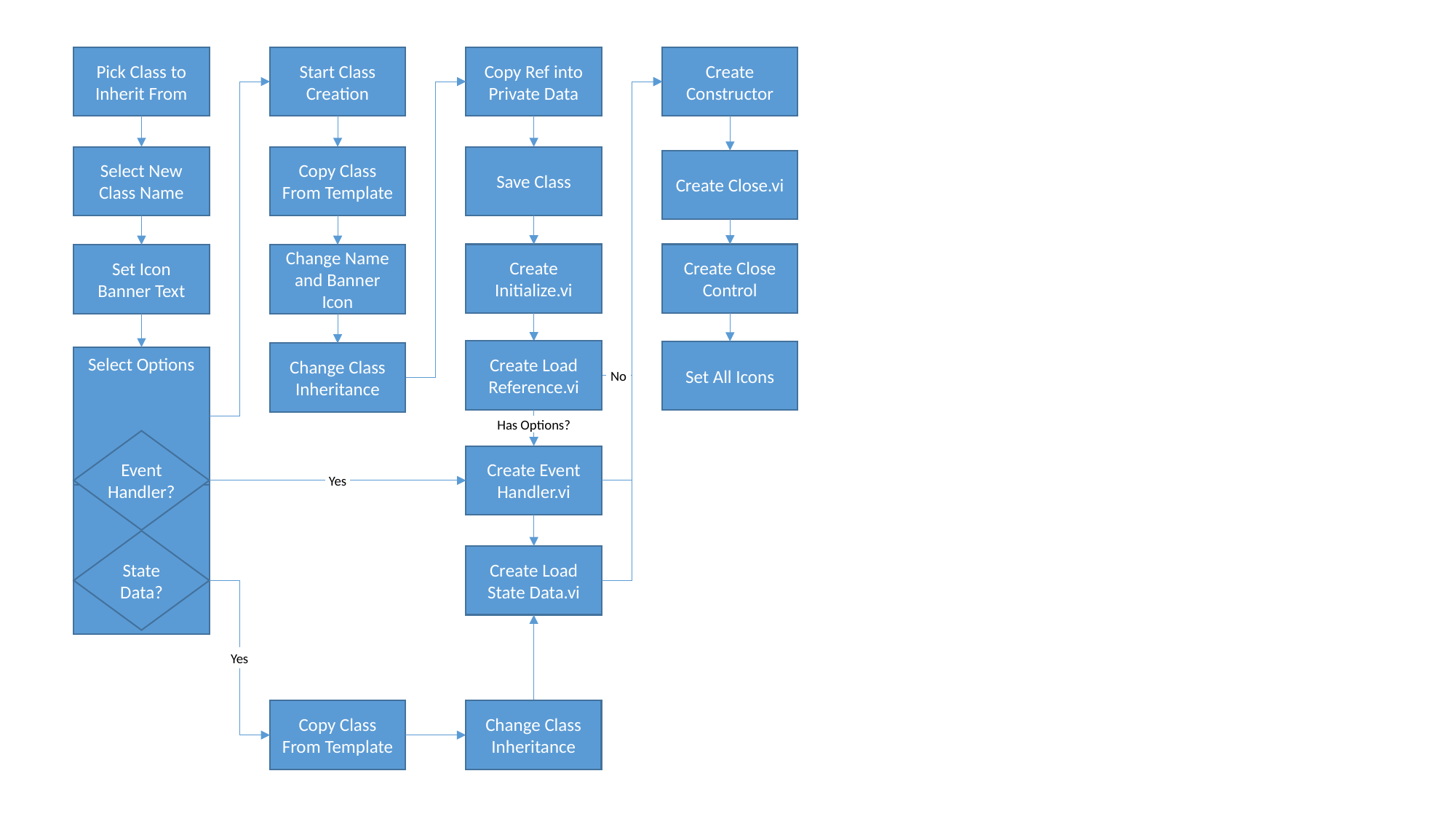

Pick Class to Inherit From
Start Class Creation
Copy Ref into Private Data
Create Constructor
Save Class
Select New Class Name
Copy Class From Template
Create Close.vi
Create Initialize.vi
Create Close Control
Change Name and Banner Icon
Set Icon Banner Text
Create Load Reference.vi
Set All Icons
Change Class
Inheritance
Select Options
No
Has Options?
Event Handler?
Create Event Handler.vi
Yes

State Data?
Create Load State Data.vi

Yes
Copy Class From Template
Change Class
Inheritance